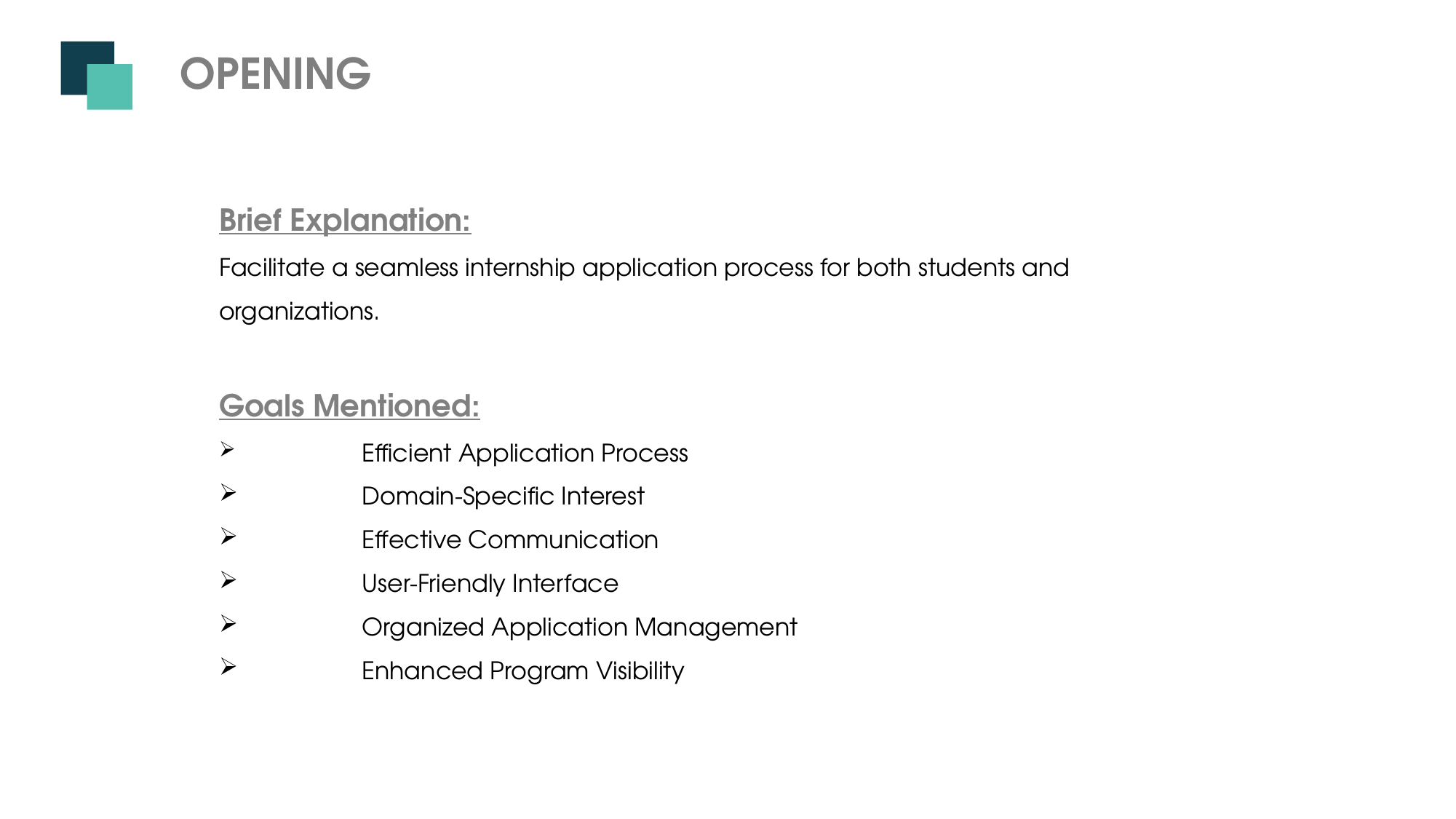

OPENING

Brief Explanation:
Facilitate a seamless internship application process for both students and organizations.

Goals Mentioned:
	Efficient Application Process
	Domain-Specific Interest
	Effective Communication
	User-Friendly Interface
	Organized Application Management
	Enhanced Program Visibility